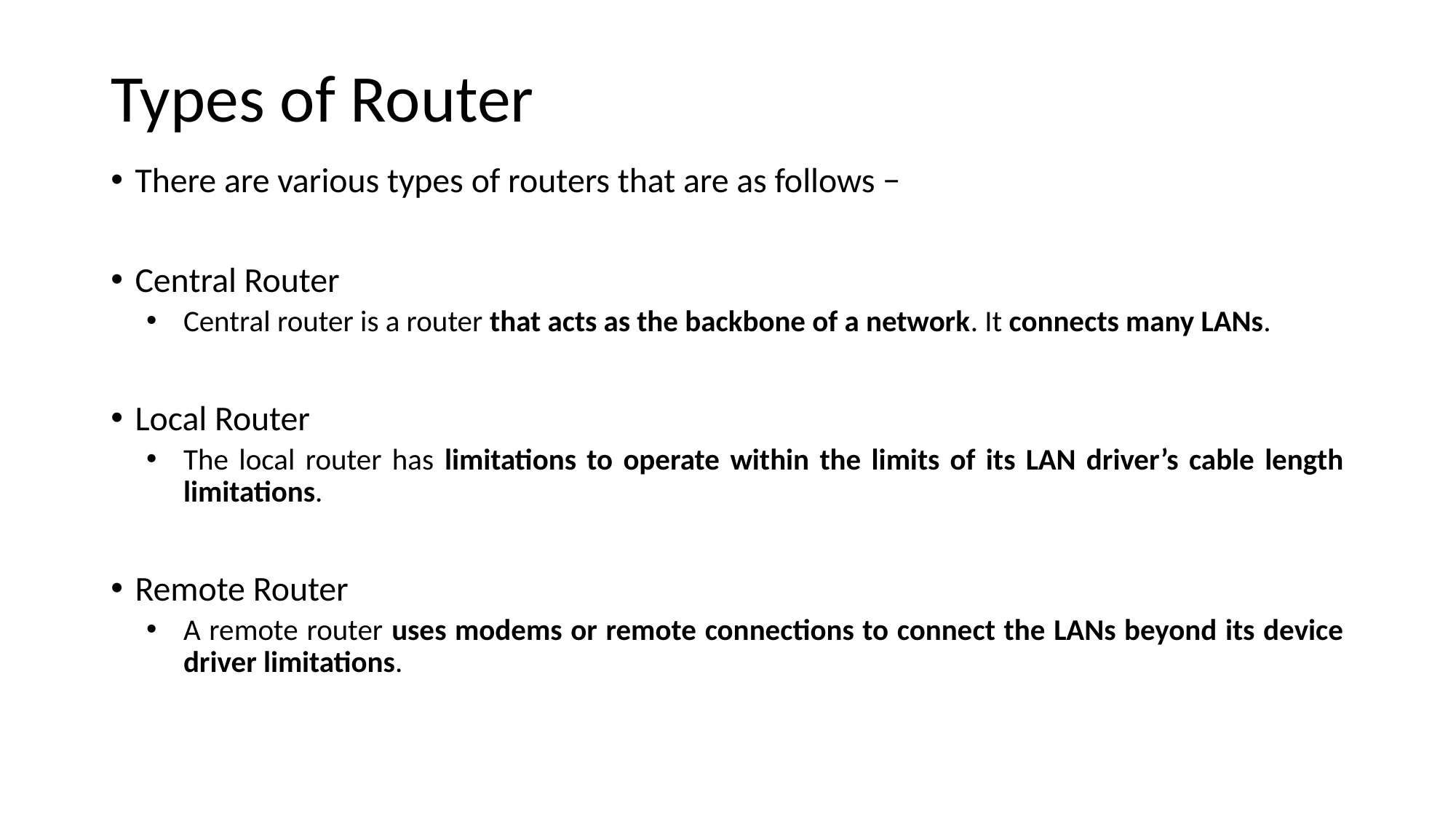

# Types of Router
There are various types of routers that are as follows −

Central Router
Central router is a router that acts as the backbone of a network. It connects many LANs.

Local Router
The local router has limitations to operate within the limits of its LAN driver’s cable length limitations.

Remote Router
A remote router uses modems or remote connections to connect the LANs beyond its device driver limitations.